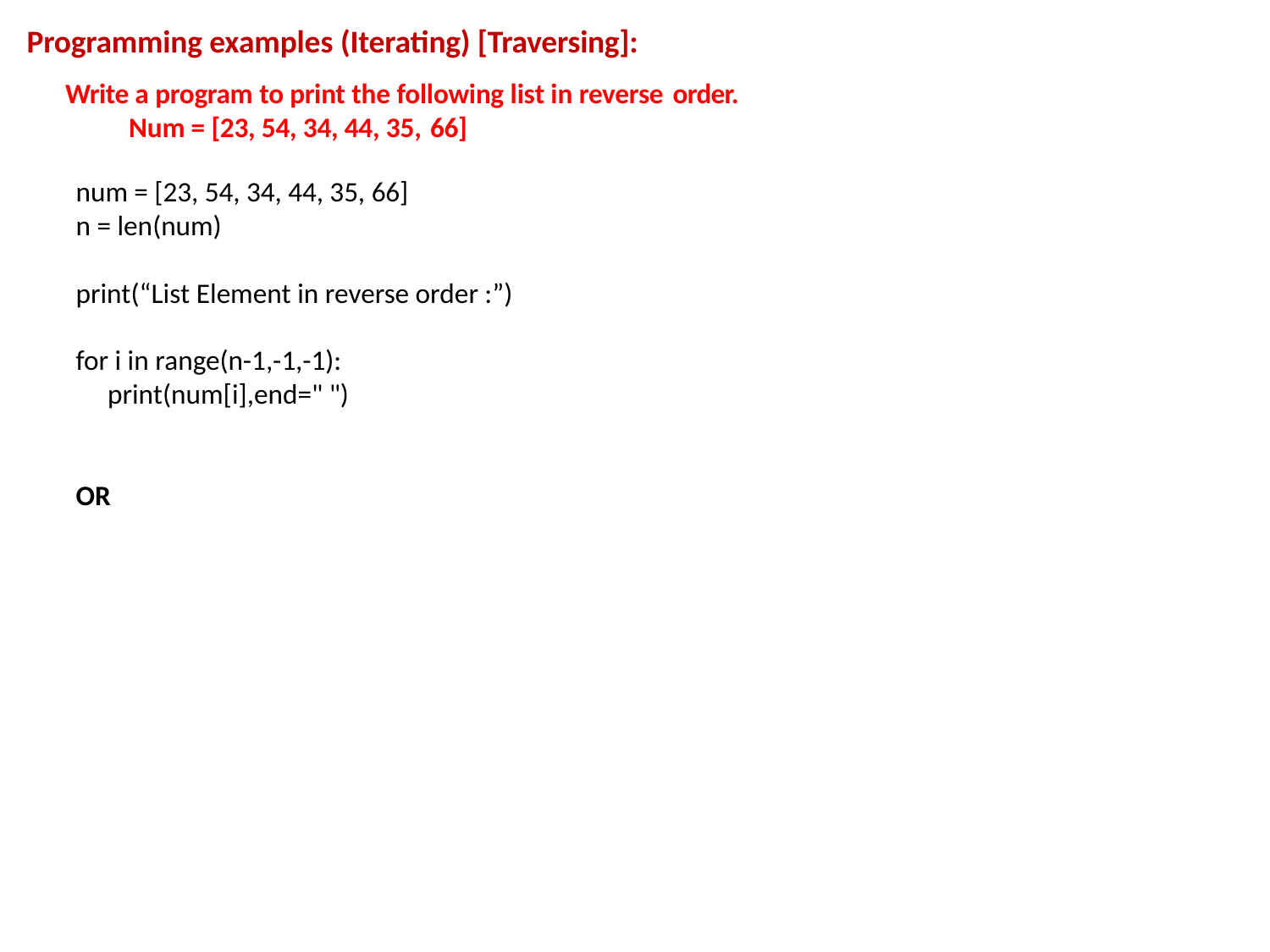

# Programming examples (Iterating) [Traversing]:
Write a program to print the following list in reverse order.
Num = [23, 54, 34, 44, 35, 66]

num = [23, 54, 34, 44, 35, 66]
n = len(num)

print(“List Element in reverse order :”)

for i in range(n-1,-1,-1):
     print(num[i],end=" ")

OR